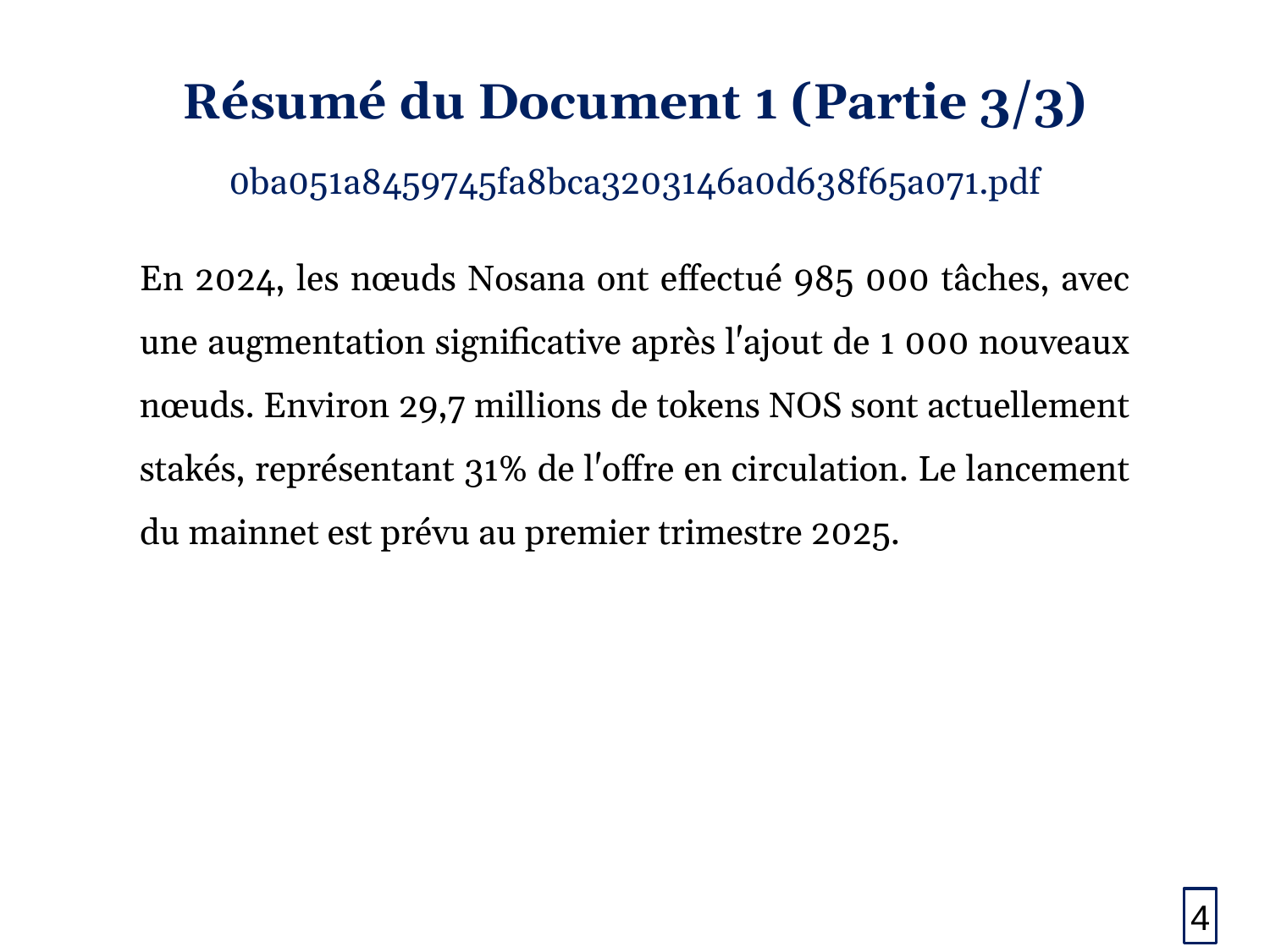

#
Résumé du Document 1 (Partie 3/3)
0ba051a8459745fa8bca3203146a0d638f65a071.pdf

En 2024, les nœuds Nosana ont effectué 985 000 tâches, avec une augmentation significative après l'ajout de 1 000 nouveaux nœuds. Environ 29,7 millions de tokens NOS sont actuellement stakés, représentant 31% de l'offre en circulation. Le lancement du mainnet est prévu au premier trimestre 2025.
4